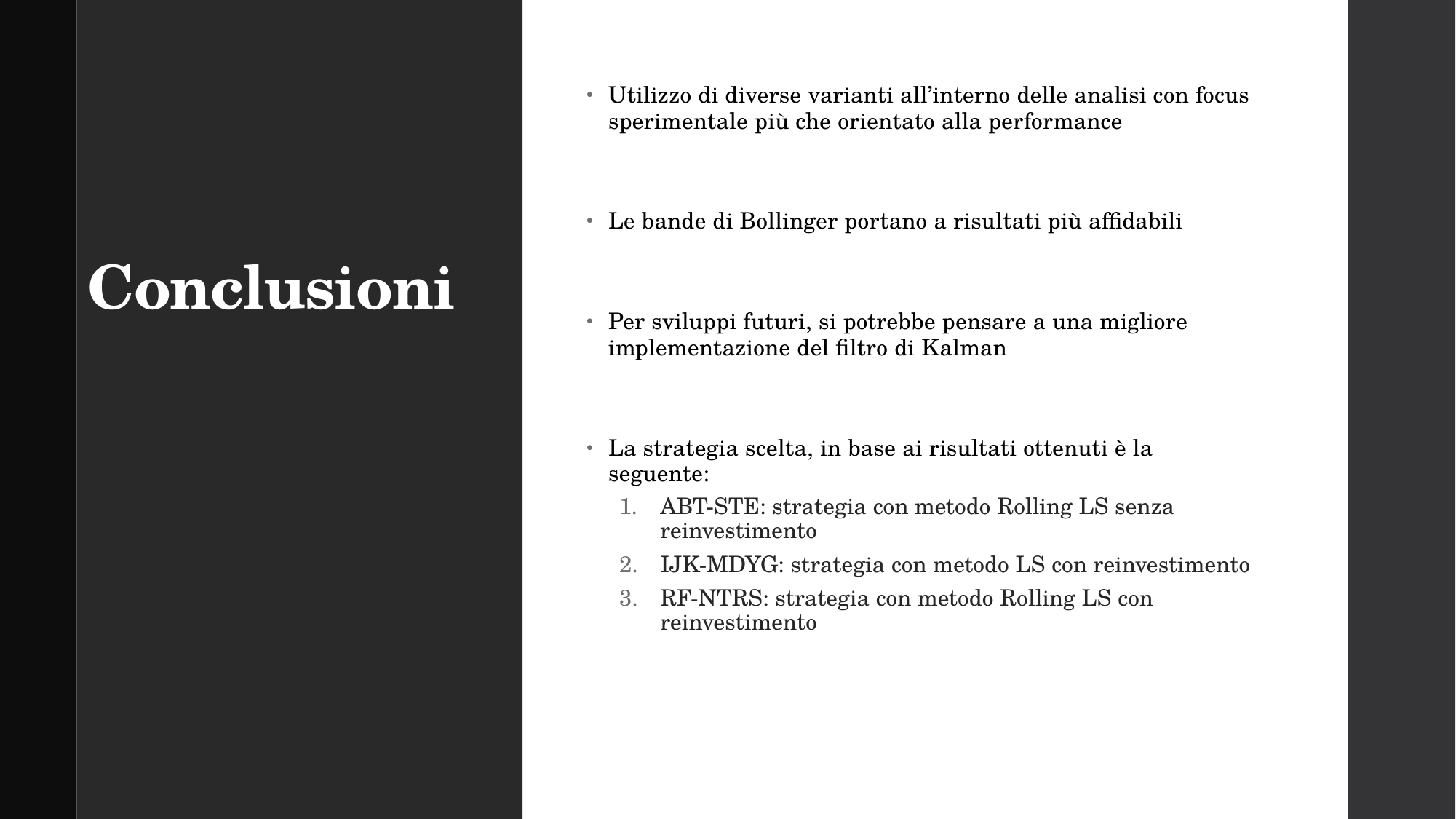

Utilizzo di diverse varianti all’interno delle analisi con focus sperimentale più che orientato alla performance

Le bande di Bollinger portano a risultati più affidabili

Per sviluppi futuri, si potrebbe pensare a una migliore implementazione del filtro di Kalman

La strategia scelta, in base ai risultati ottenuti è la seguente:
ABT-STE: strategia con metodo Rolling LS senza reinvestimento
IJK-MDYG: strategia con metodo LS con reinvestimento
RF-NTRS: strategia con metodo Rolling LS con reinvestimento

# Conclusioni